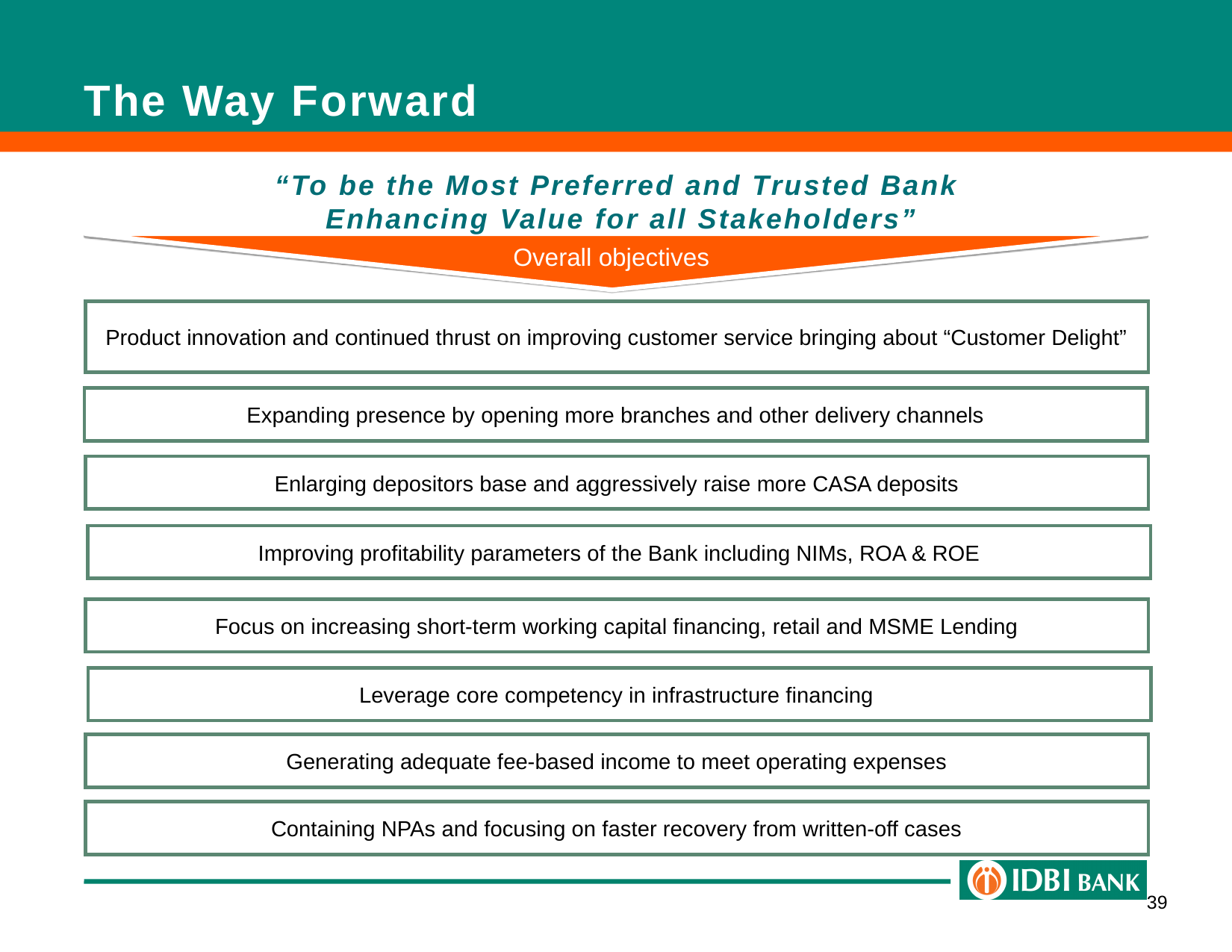

# The Way Forward
“To be the Most Preferred and Trusted Bank
Enhancing Value for all Stakeholders”

Overall objectives
Product innovation and continued thrust on improving customer service bringing about “Customer Delight”
Expanding presence by opening more branches and other delivery channels
Enlarging depositors base and aggressively raise more CASA deposits
Improving profitability parameters of the Bank including NIMs, ROA & ROE
Focus on increasing short-term working capital financing, retail and MSME Lending
Leverage core competency in infrastructure financing
Generating adequate fee-based income to meet operating expenses
Containing NPAs and focusing on faster recovery from written-off cases
39